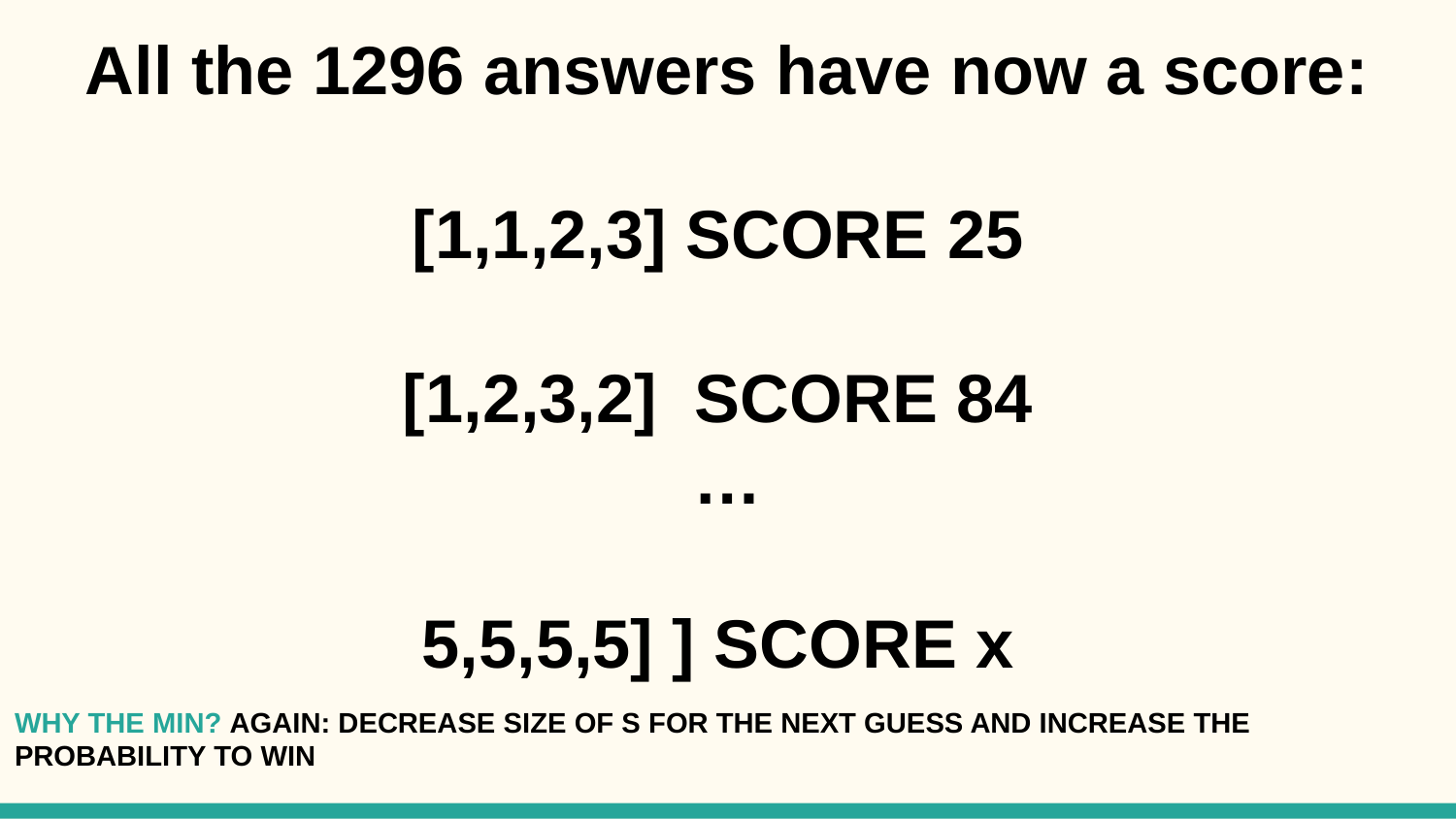

All the 1296 answers have now a score:

[1,1,2,3] SCORE 25

[1,2,3,2]  SCORE 84
…

5,5,5,5] ] SCORE x

WHY THE MIN? AGAIN: DECREASE SIZE OF S FOR THE NEXT GUESS AND INCREASE THE PROBABILITY TO WIN